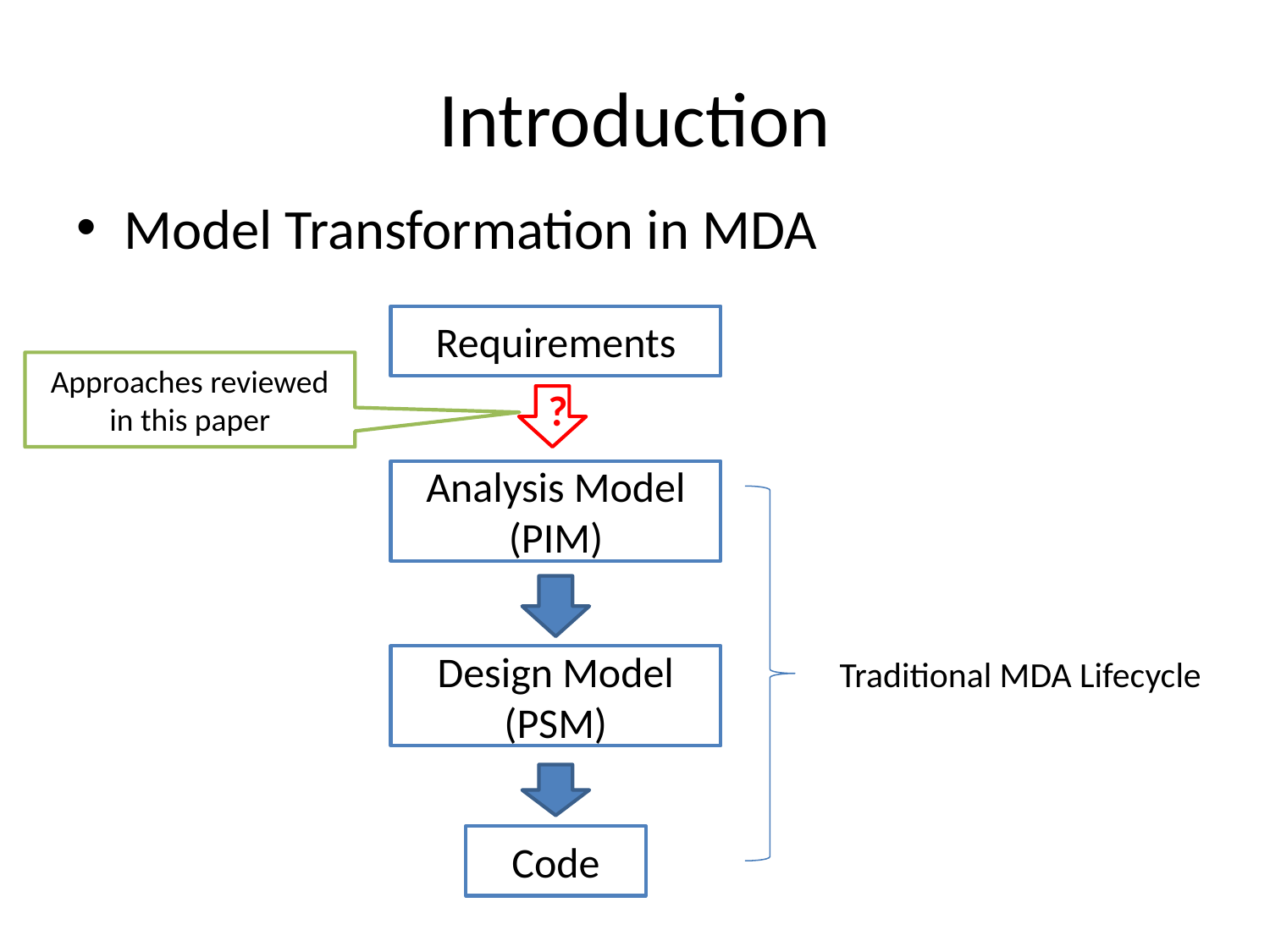

# Introduction
Model Transformation in MDA
Requirements
Approaches reviewed in this paper
?
Analysis Model
(PIM)

Design Model
(PSM)
Traditional MDA Lifecycle

Code